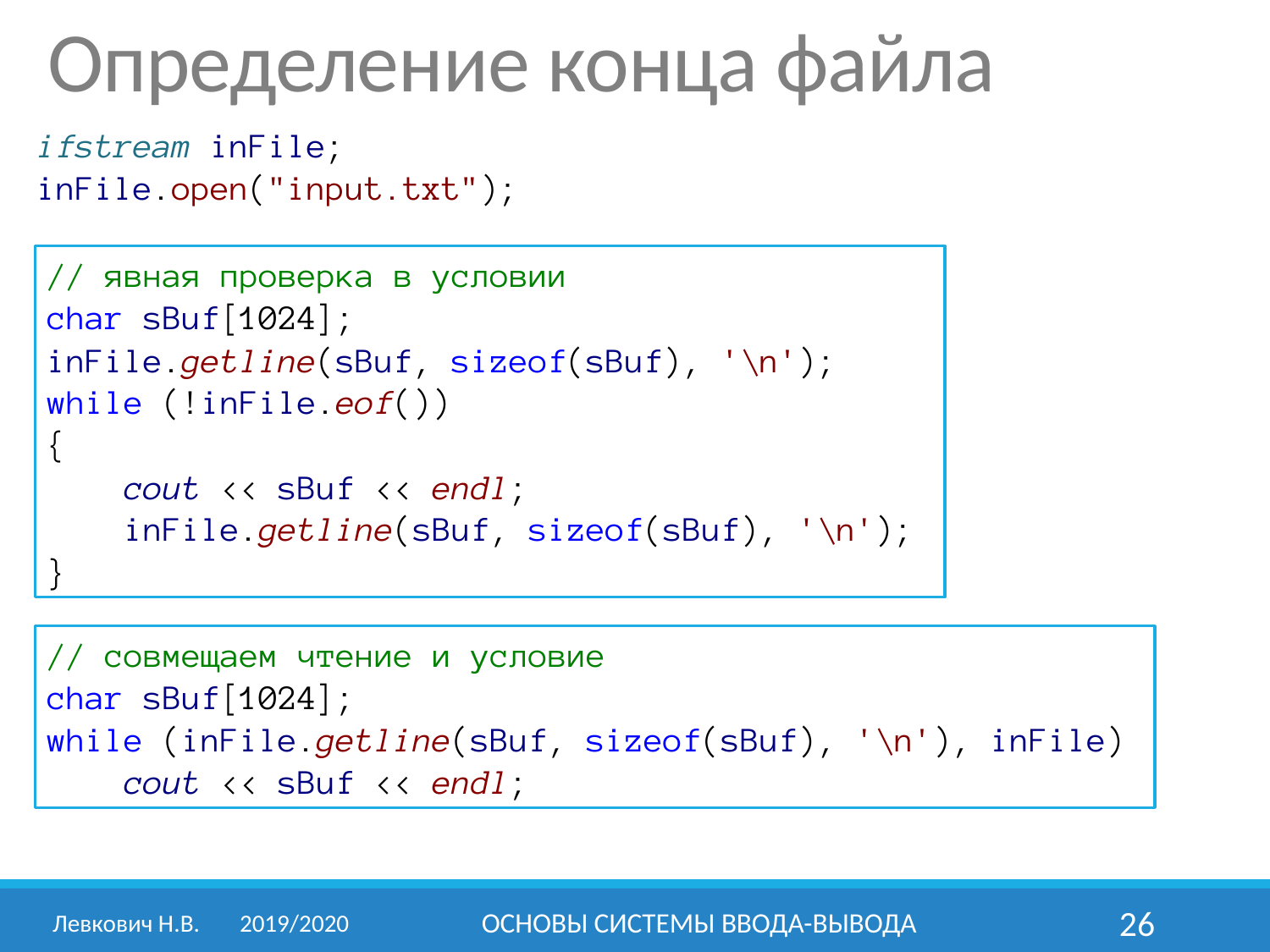

Определение конца файла
ifstream inFile;
inFile.open("input.txt");
// явная проверка в условии
char sBuf[1024];
inFile.getline(sBuf, sizeof(sBuf), '\n');
while (!inFile.eof())
{
    cout << sBuf << endl;
    inFile.getline(sBuf, sizeof(sBuf), '\n');
}
// совмещаем чтение и условие
char sBuf[1024];
while (inFile.getline(sBuf, sizeof(sBuf), '\n'), inFile)
    cout << sBuf << endl;
Левкович Н.В.	2019/2020
ОСНОВЫ СИСТЕМЫ ВВОДА-ВЫВОДА
26